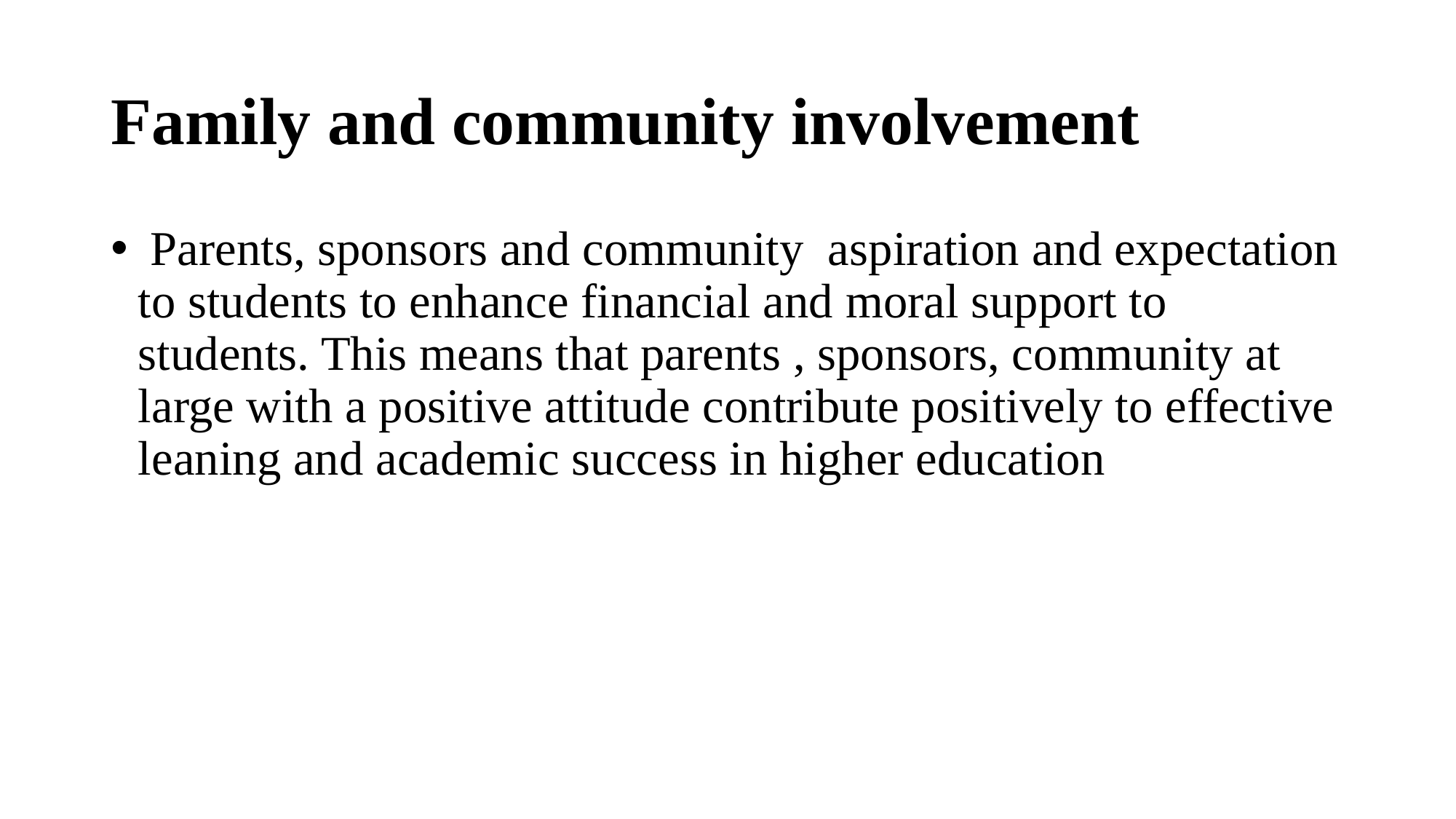

# Family and community involvement
 Parents, sponsors and community  aspiration and expectation to students to enhance financial and moral support to students. This means that parents , sponsors, community at large with a positive attitude contribute positively to effective leaning and academic success in higher education